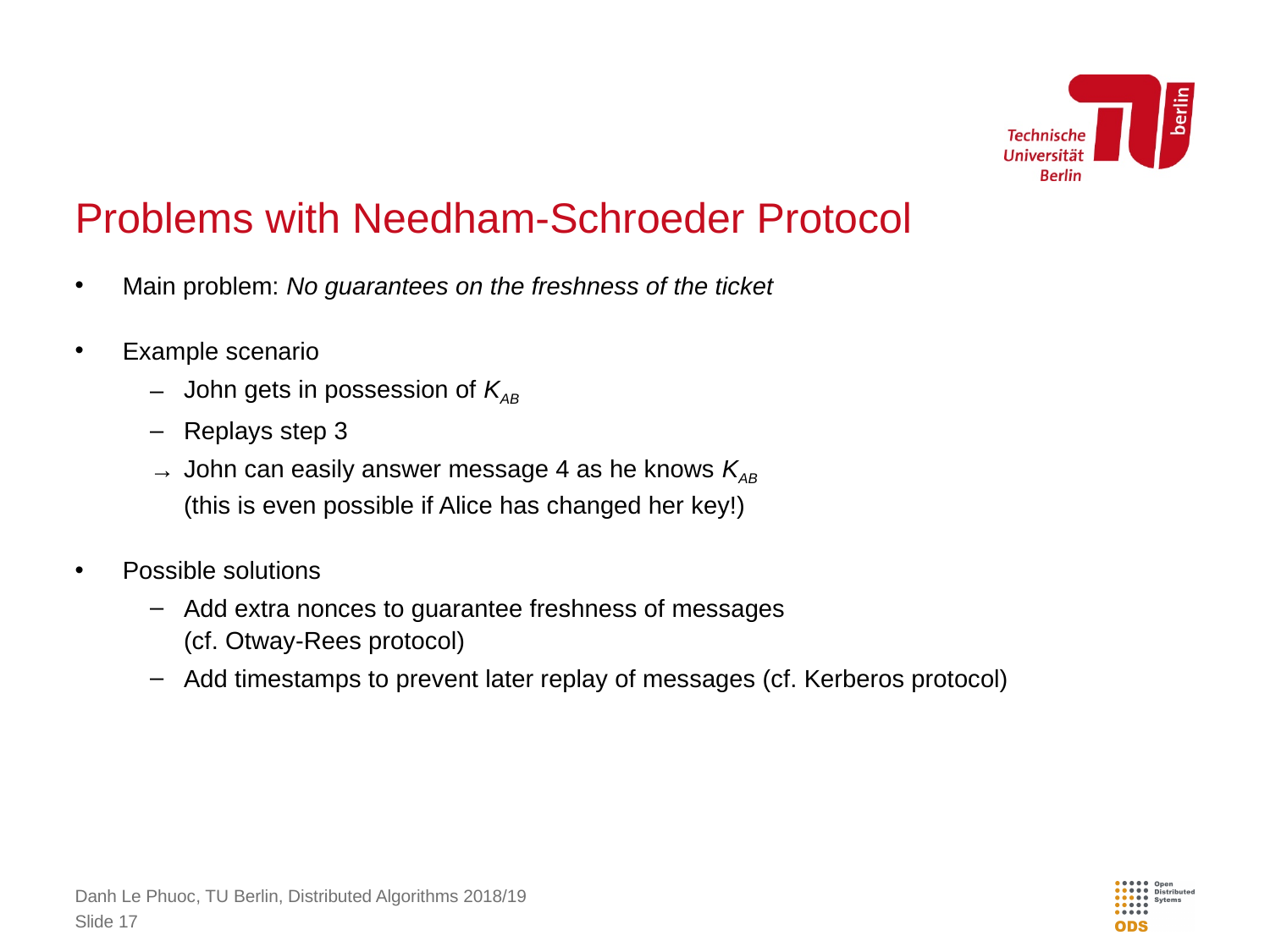

# Problems with Needham-Schroeder Protocol
Main problem: No guarantees on the freshness of the ticket

Example scenario
John gets in possession of KAB
Replays step 3
John can easily answer message 4 as he knows KAB
(this is even possible if Alice has changed her key!)

Possible solutions
Add extra nonces to guarantee freshness of messages
(cf. Otway-Rees protocol)
Add timestamps to prevent later replay of messages (cf. Kerberos protocol)
Danh Le Phuoc, TU Berlin, Distributed Algorithms 2018/19
Slide 17